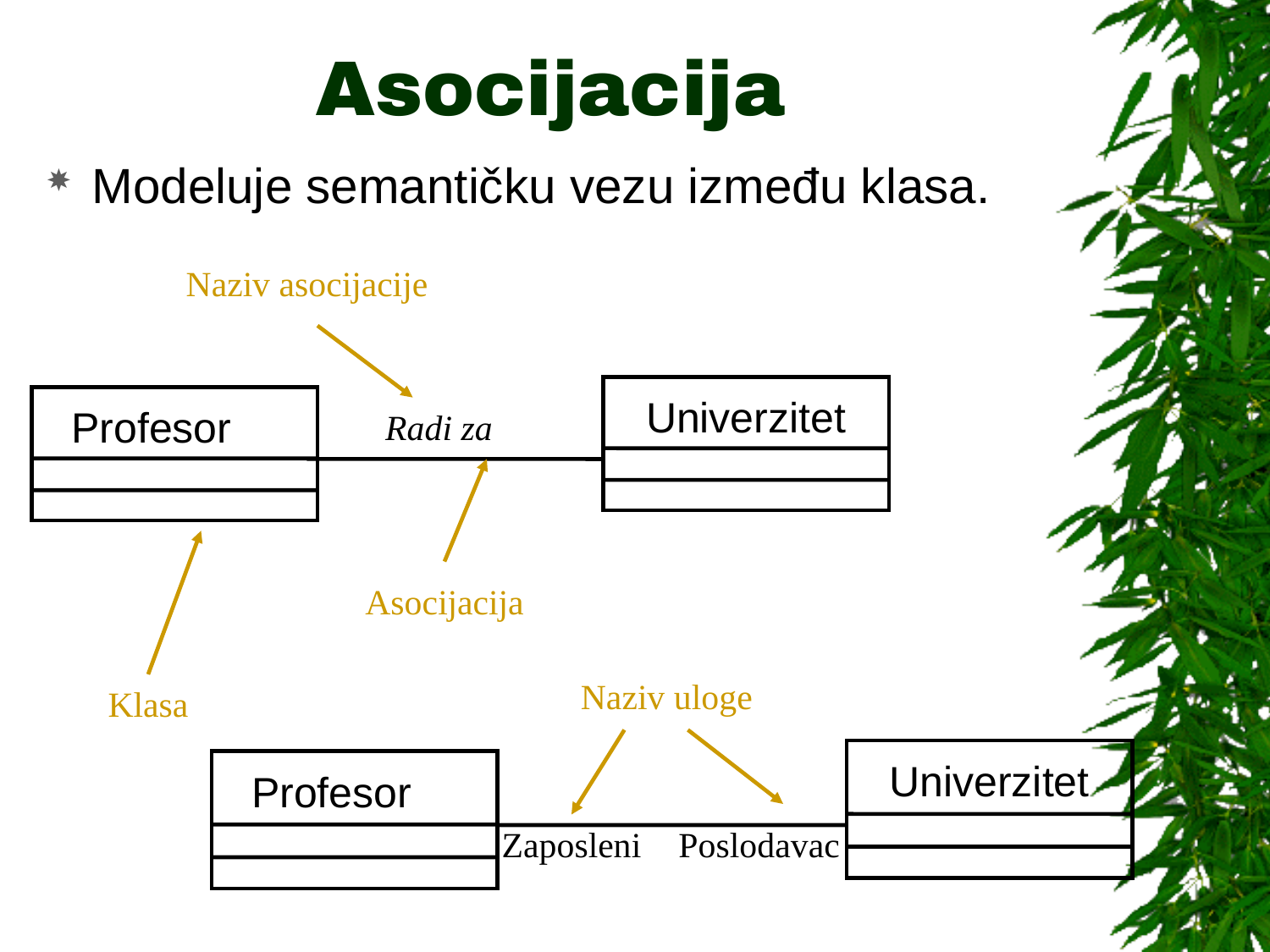

# Asocijacija
Modeluje semantičku vezu između klasa.
Naziv asocijacije

Univerzitet

Profesor

Radi za

Asocijacija
Klasa
Naziv uloge

Univerzitet

Profesor

Zaposleni
Poslodavac